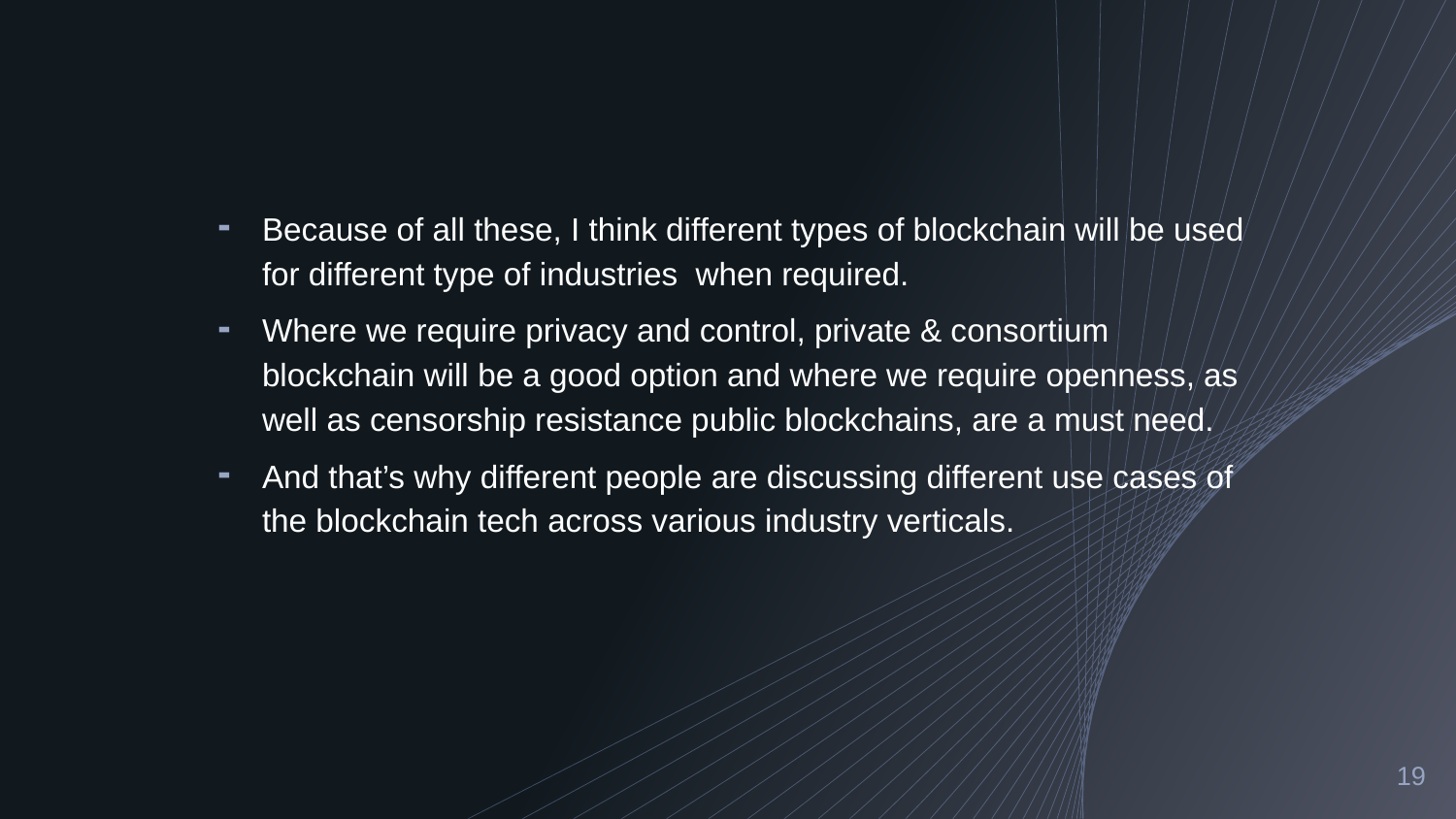

#
Because of all these, I think different types of blockchain will be used for different type of industries  when required.
Where we require privacy and control, private & consortium blockchain will be a good option and where we require openness, as well as censorship resistance public blockchains, are a must need.
And that’s why different people are discussing different use cases of the blockchain tech across various industry verticals.

19